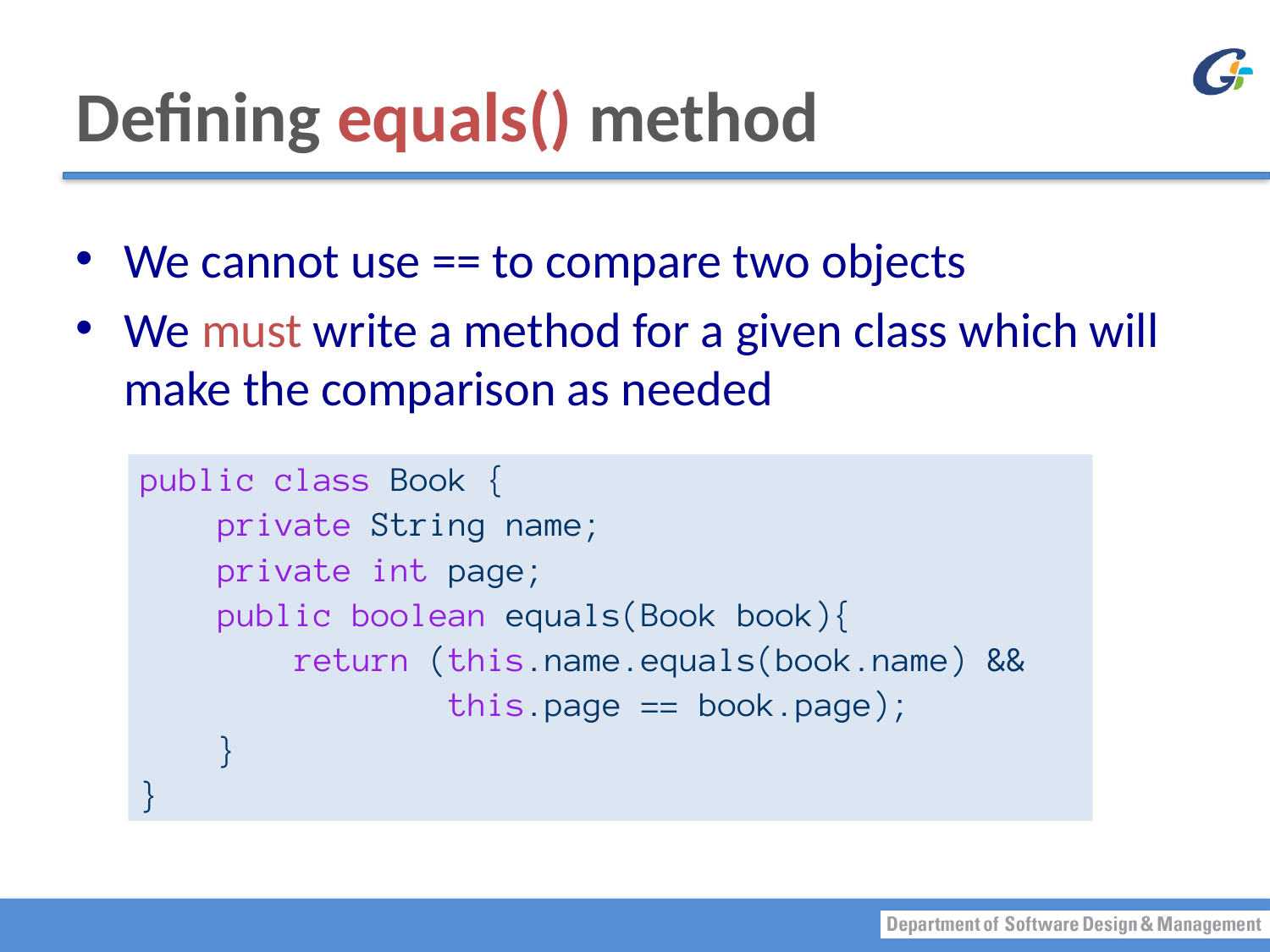

# Defining equals() method
We cannot use == to compare two objects
We must write a method for a given class which will make the comparison as needed

public class Book {
    private String name;
    private int page;
    public boolean equals(Book book){
        return (this.name.equals(book.name) &&
                this.page == book.page);
    }
}